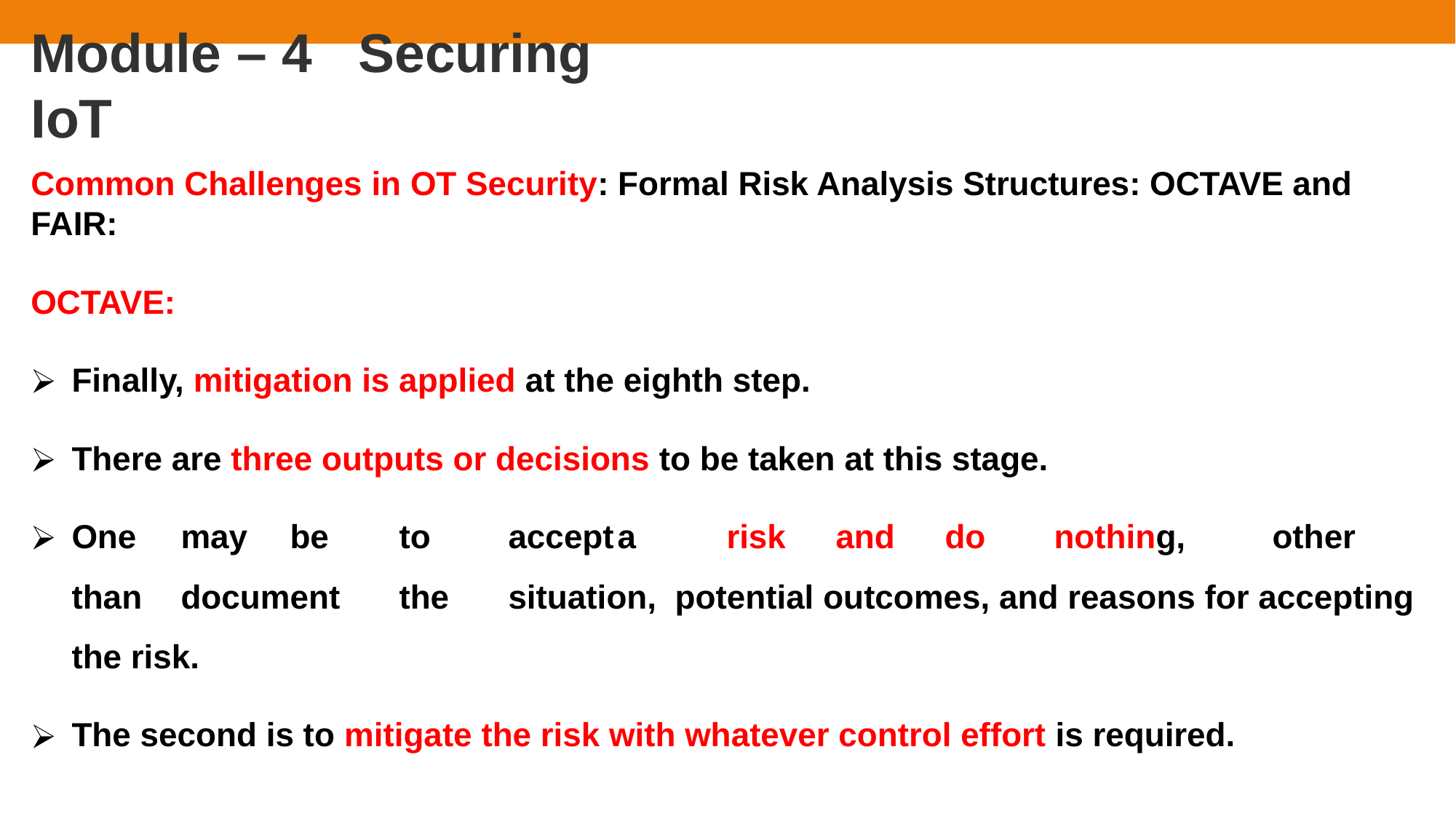

# Module – 4	Securing IoT
Common Challenges in OT Security: Formal Risk Analysis Structures: OCTAVE and FAIR:
OCTAVE:
Finally, mitigation is applied at the eighth step.
There are three outputs or decisions to be taken at this stage.
One	may	be	to	accept	a	risk	and	do	nothing,	other	than	document	the	situation,  potential outcomes, and reasons for accepting the risk.
The second is to mitigate the risk with whatever control effort is required.